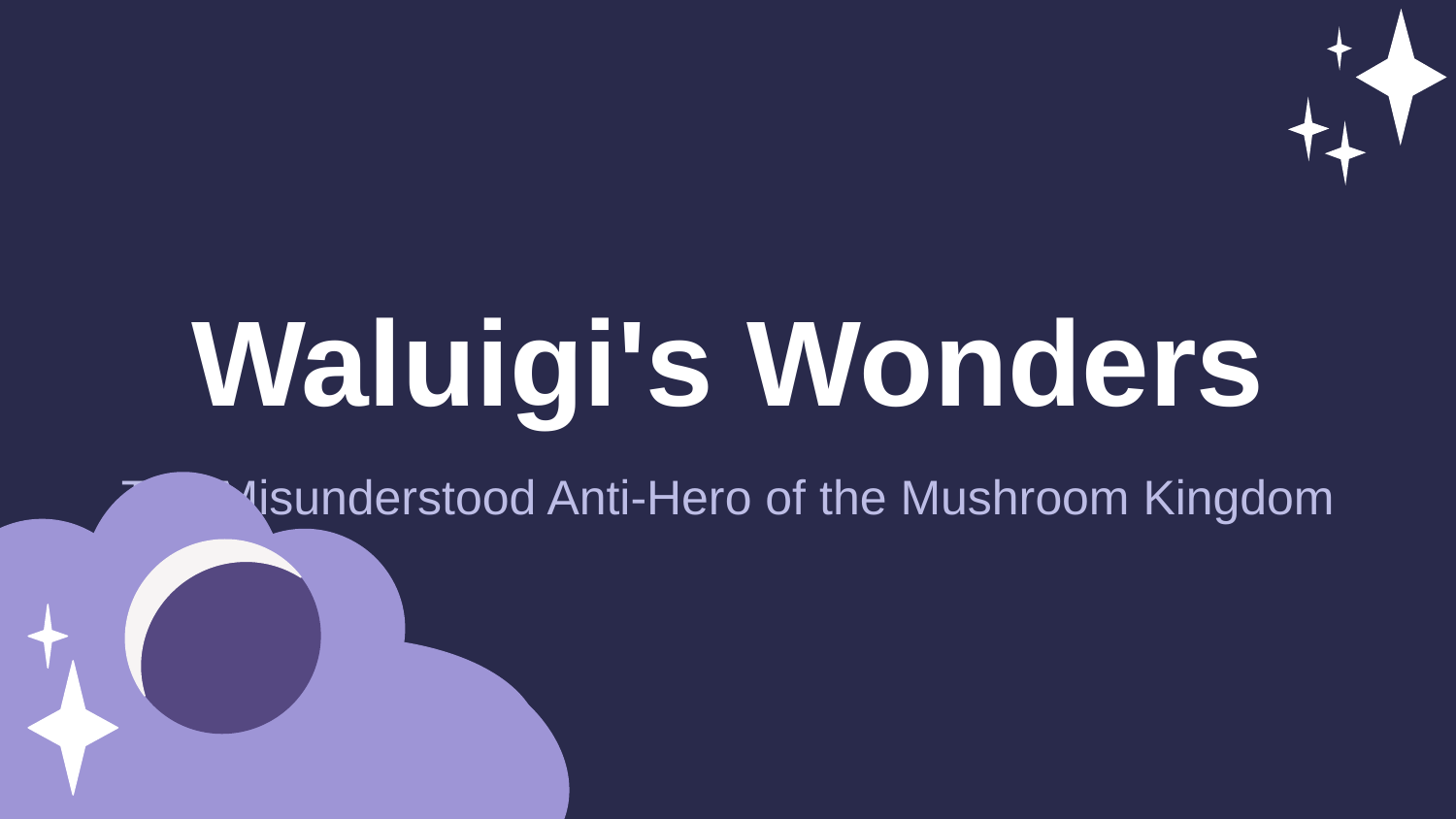

Waluigi's Wonders
The Misunderstood Anti-Hero of the Mushroom Kingdom